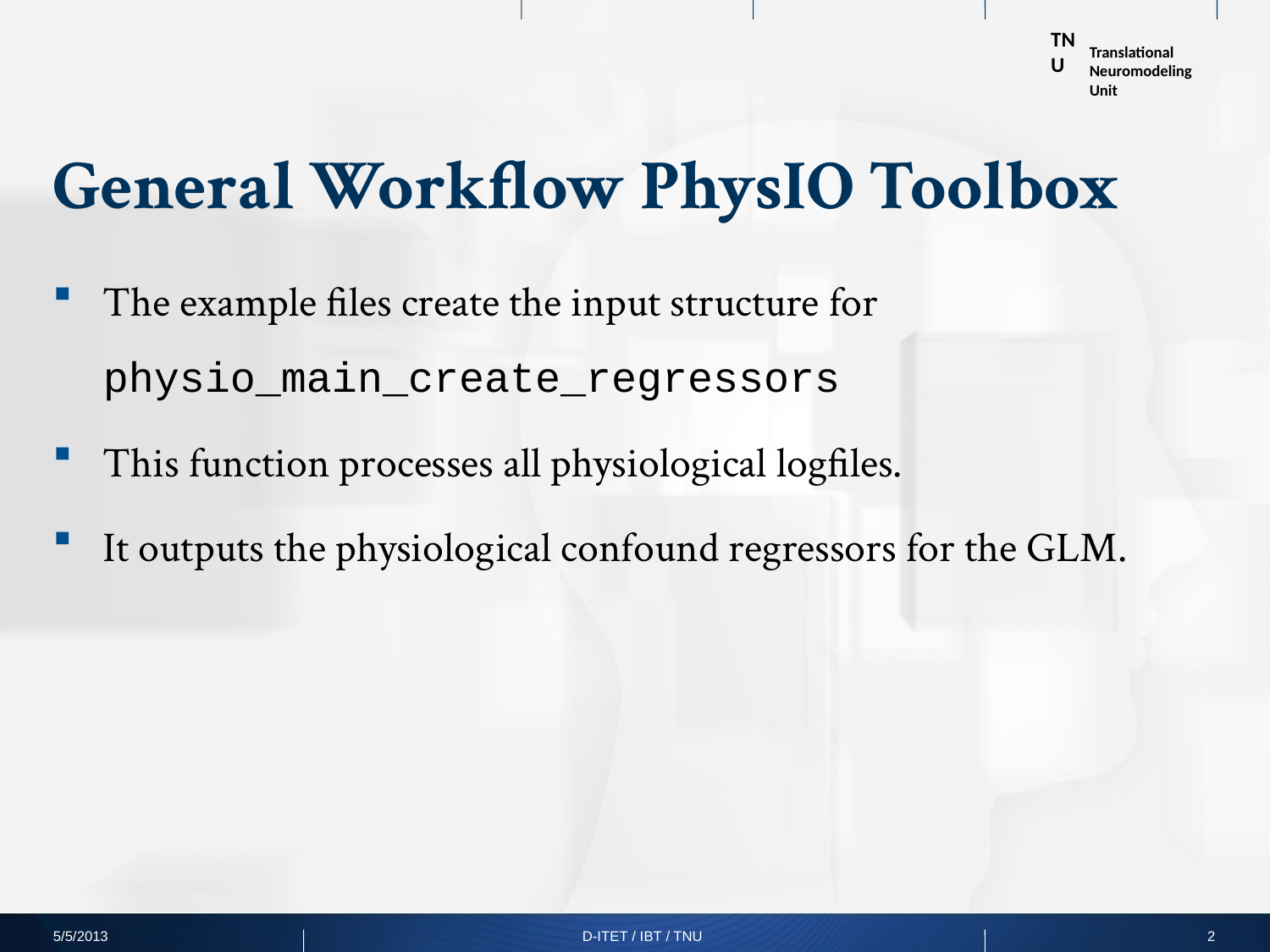

# General Workflow PhysIO Toolbox
The example files create the input structure for physio_main_create_regressors
This function processes all physiological logfiles.
It outputs the physiological confound regressors for the GLM.
5/5/2013
D-ITET / IBT / TNU
2